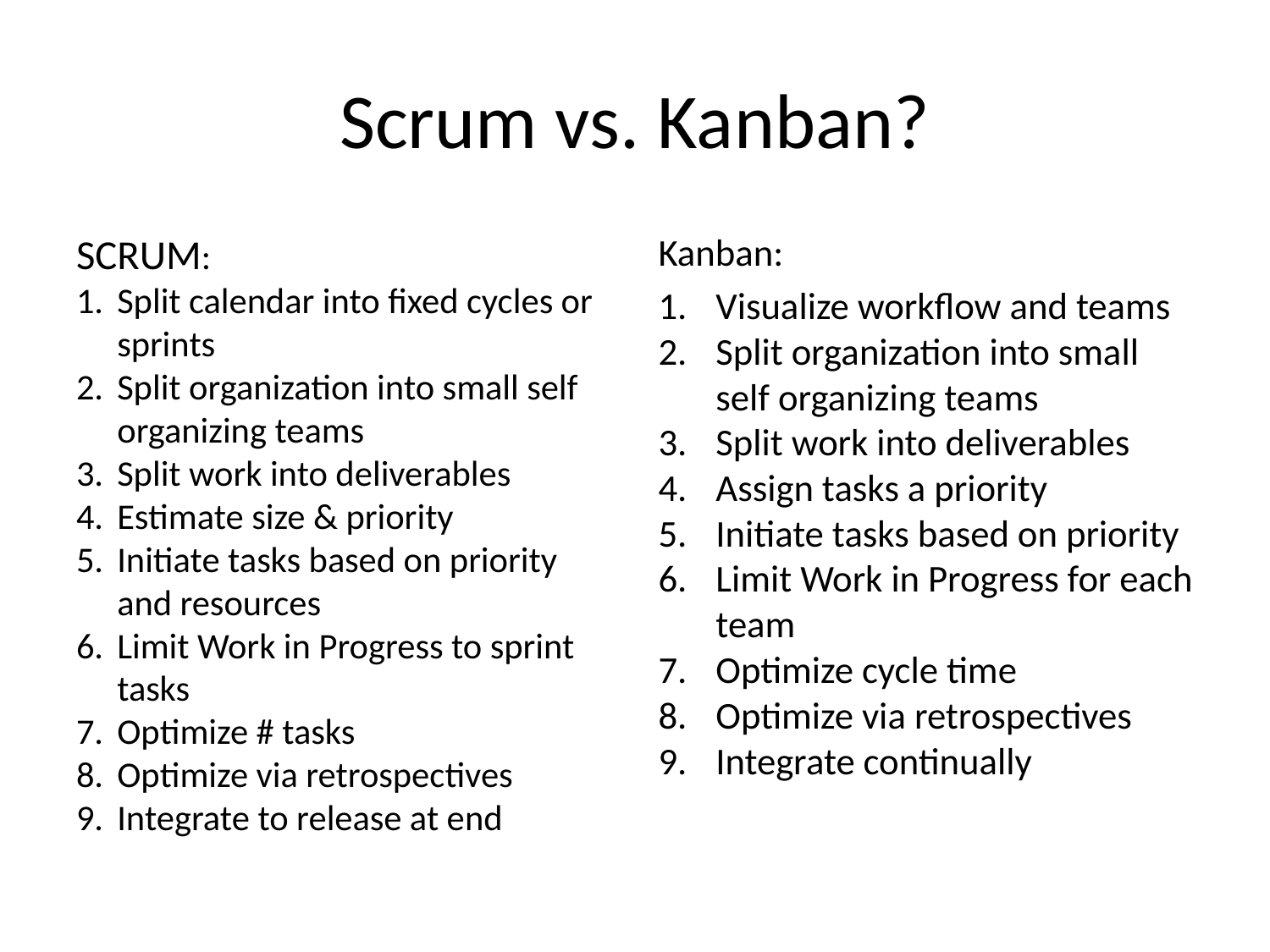

# Scrum vs. Kanban?
SCRUM:
Split calendar into fixed cycles or sprints
Split organization into small self organizing teams
Split work into deliverables
Estimate size & priority
Initiate tasks based on priority and resources
Limit Work in Progress to sprint  tasks
Optimize # tasks
Optimize via retrospectives
Integrate to release at end
Kanban:
Visualize workflow and teams
Split organization into small self organizing teams
Split work into deliverables
Assign tasks a priority
Initiate tasks based on priority
Limit Work in Progress for each team
Optimize cycle time
Optimize via retrospectives
Integrate continually